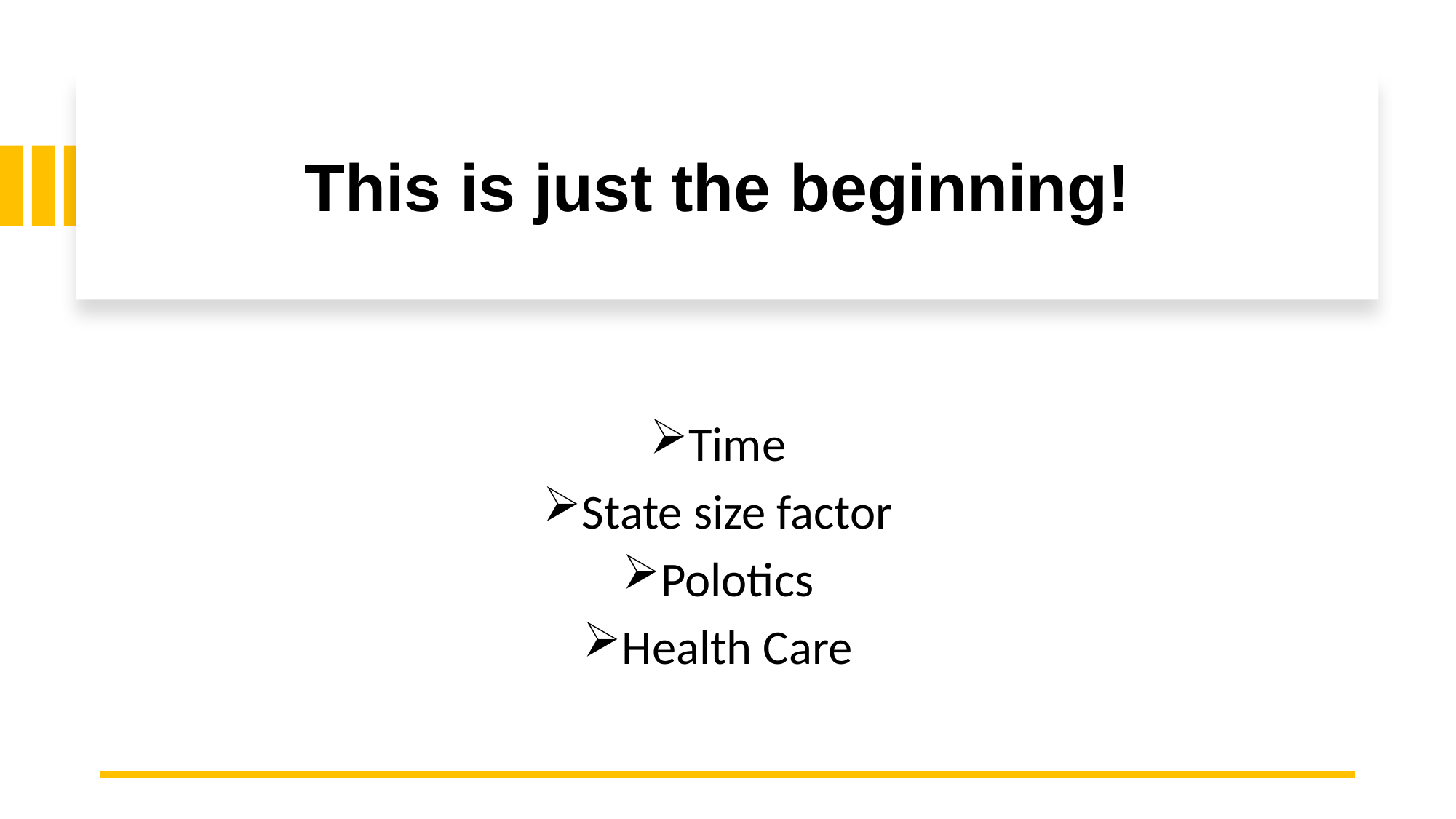

# This is just the beginning!

Time
State size factor
Polotics
Health Care